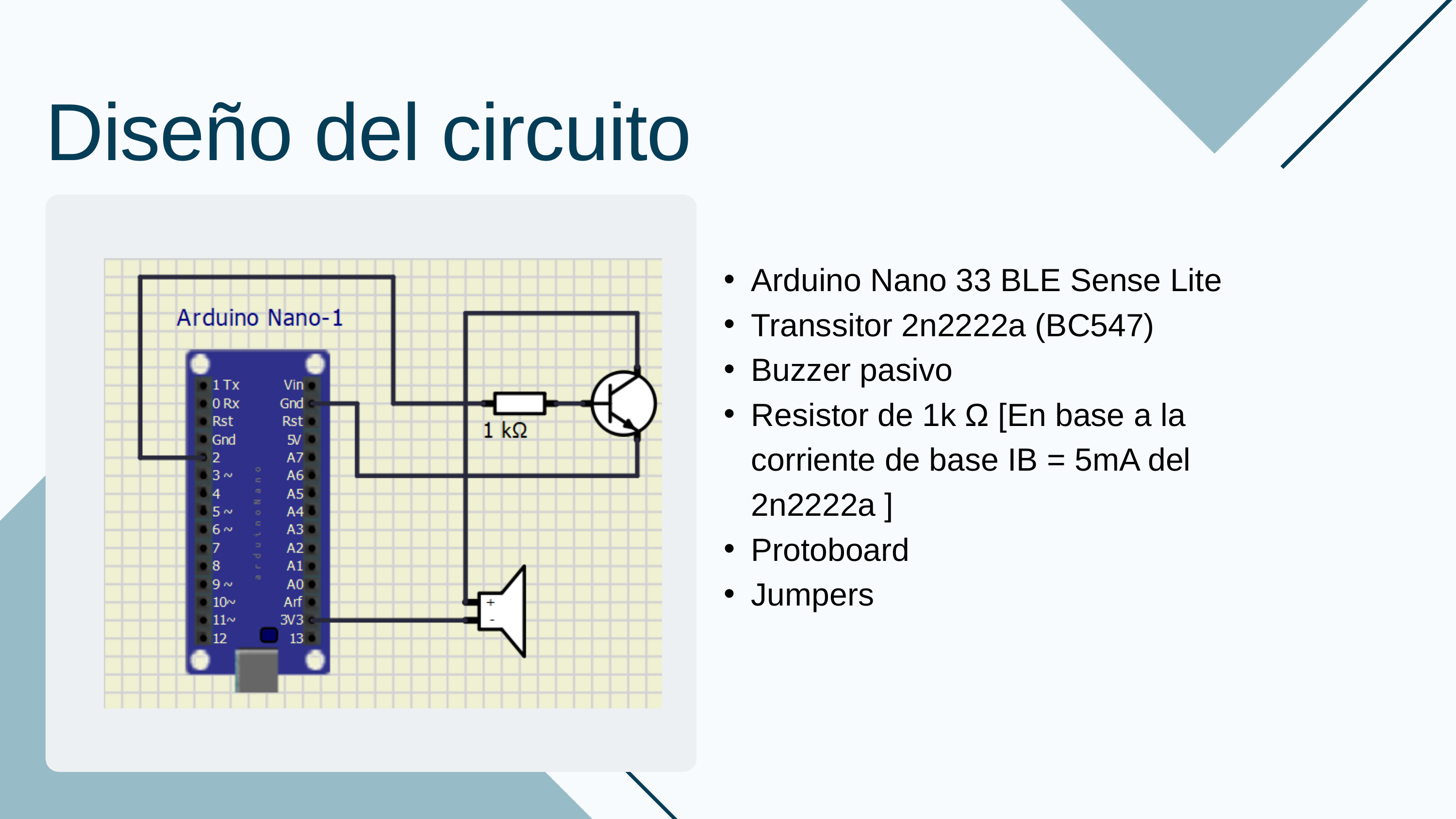

Diseño del circuito

Arduino Nano 33 BLE Sense Lite
Transsitor 2n2222a (BC547)
Buzzer pasivo
Resistor de 1k Ω [En base a la corriente de base IB = 5mA del 2n2222a ]
Protoboard
Jumpers